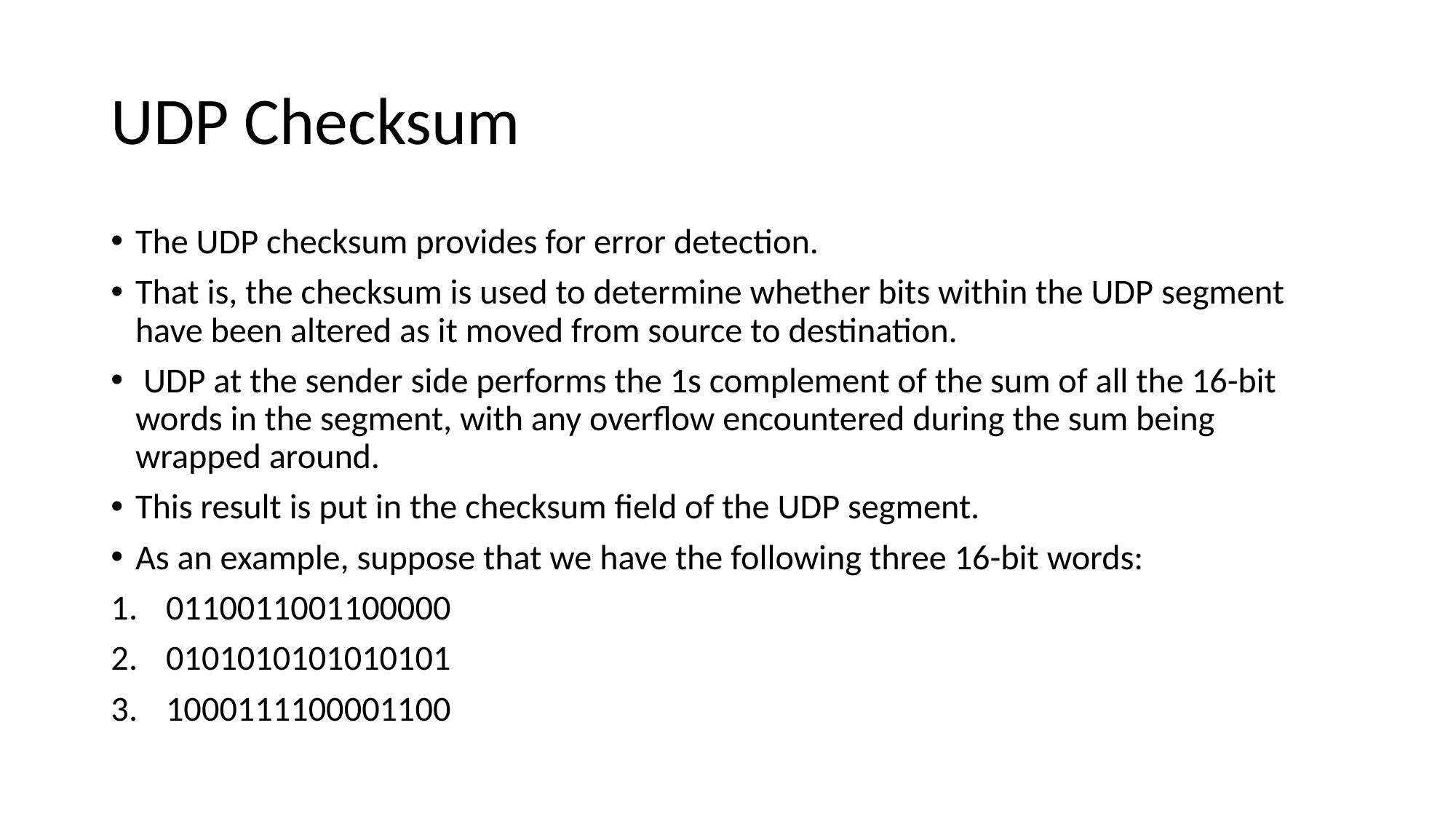

# UDP Checksum
The UDP checksum provides for error detection.
That is, the checksum is used to determine whether bits within the UDP segment have been altered as it moved from source to destination.
 UDP at the sender side performs the 1s complement of the sum of all the 16-bit words in the segment, with any overflow encountered during the sum being wrapped around.
This result is put in the checksum field of the UDP segment.
As an example, suppose that we have the following three 16-bit words:
0110011001100000
0101010101010101
1000111100001100